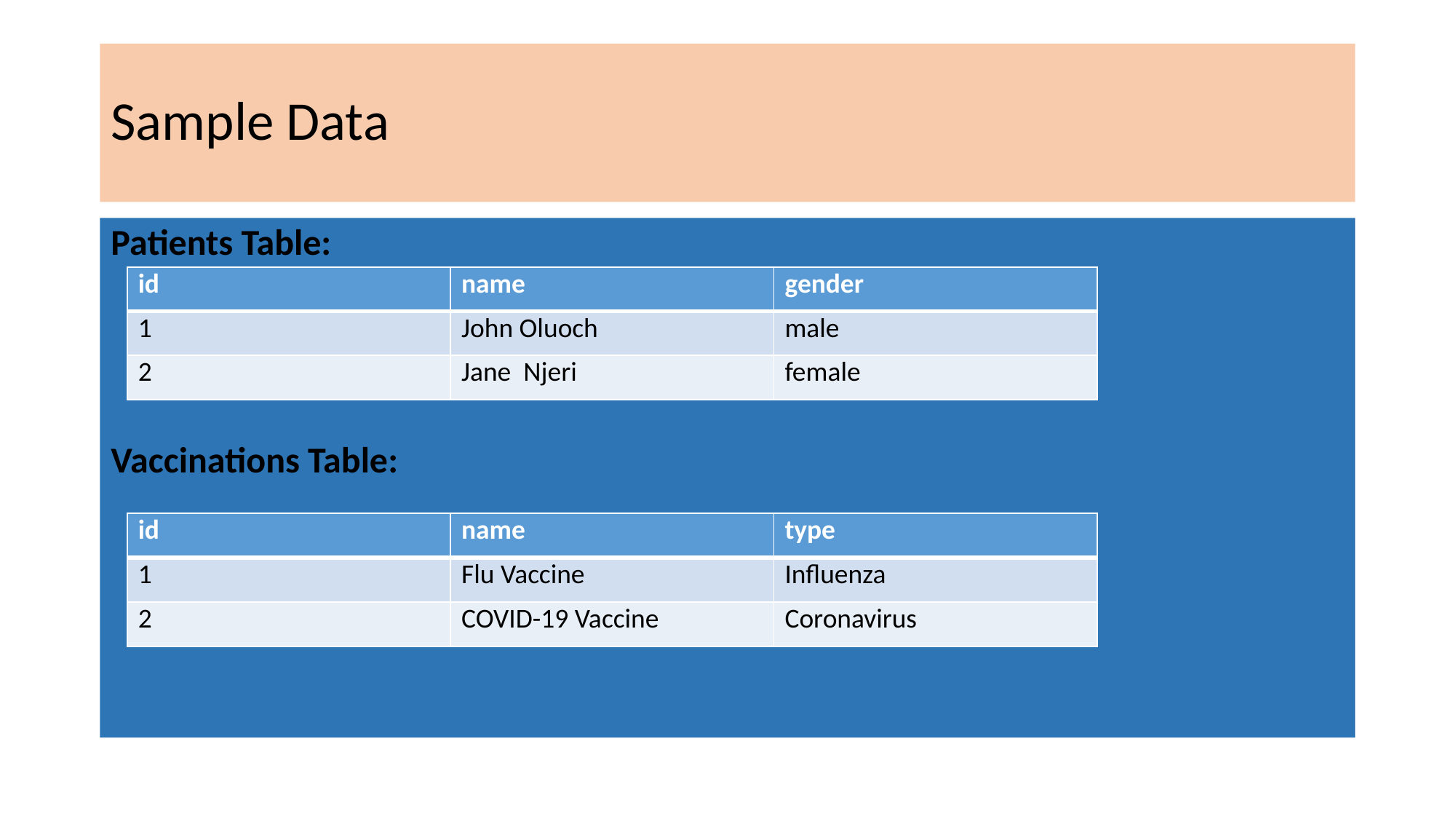

# Sample Data
Patients Table:

Vaccinations Table:

| id | name | gender |
| --- | --- | --- |
| 1 | John Oluoch | male |
| 2 | Jane Njeri | female |
| id | name | type |
| --- | --- | --- |
| 1 | Flu Vaccine | Influenza |
| 2 | COVID-19 Vaccine | Coronavirus |